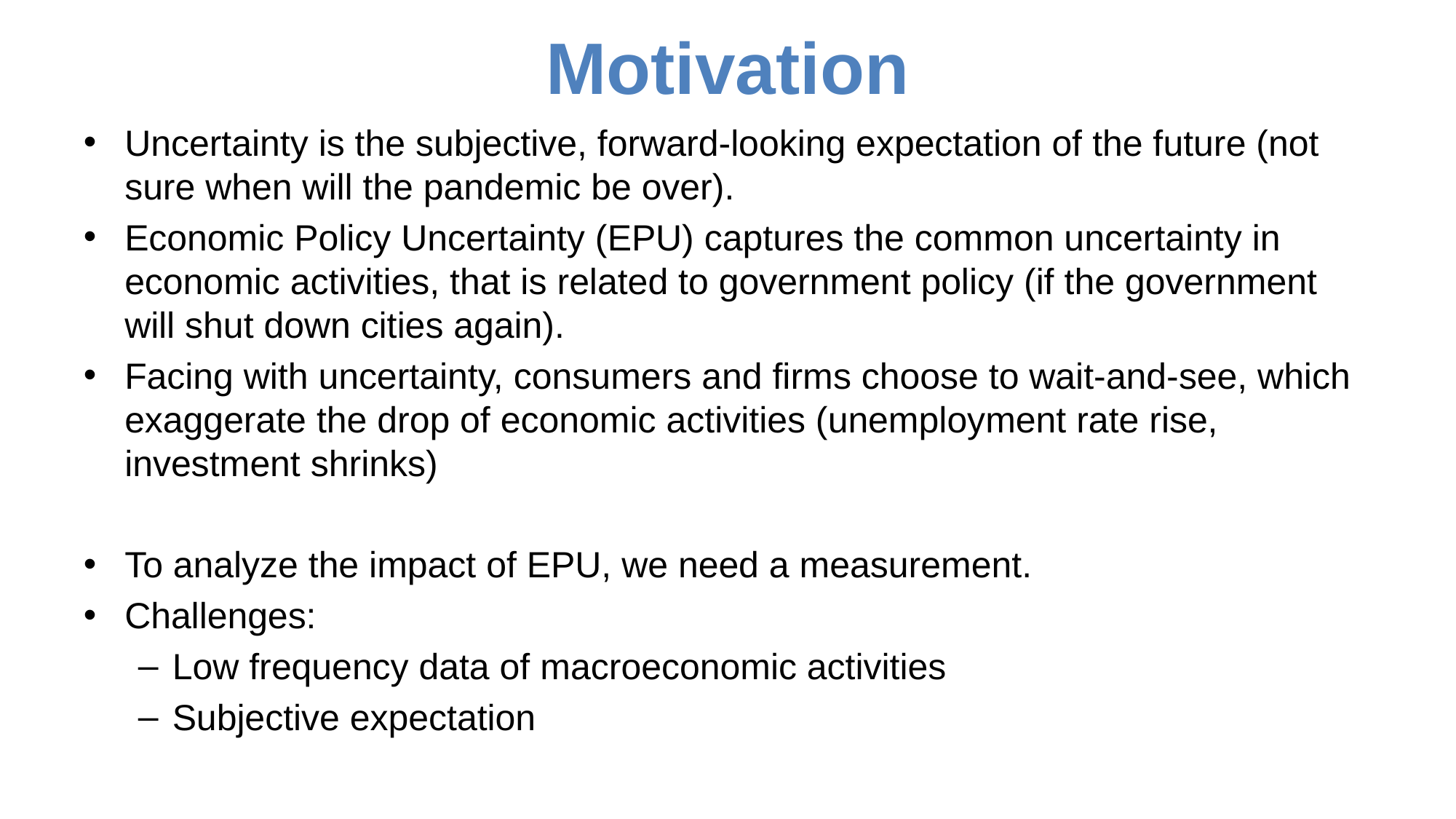

# Motivation
Uncertainty is the subjective, forward-looking expectation of the future (not sure when will the pandemic be over).
Economic Policy Uncertainty (EPU) captures the common uncertainty in economic activities, that is related to government policy (if the government will shut down cities again).
Facing with uncertainty, consumers and firms choose to wait-and-see, which exaggerate the drop of economic activities (unemployment rate rise, investment shrinks)

To analyze the impact of EPU, we need a measurement.
Challenges:
Low frequency data of macroeconomic activities
Subjective expectation